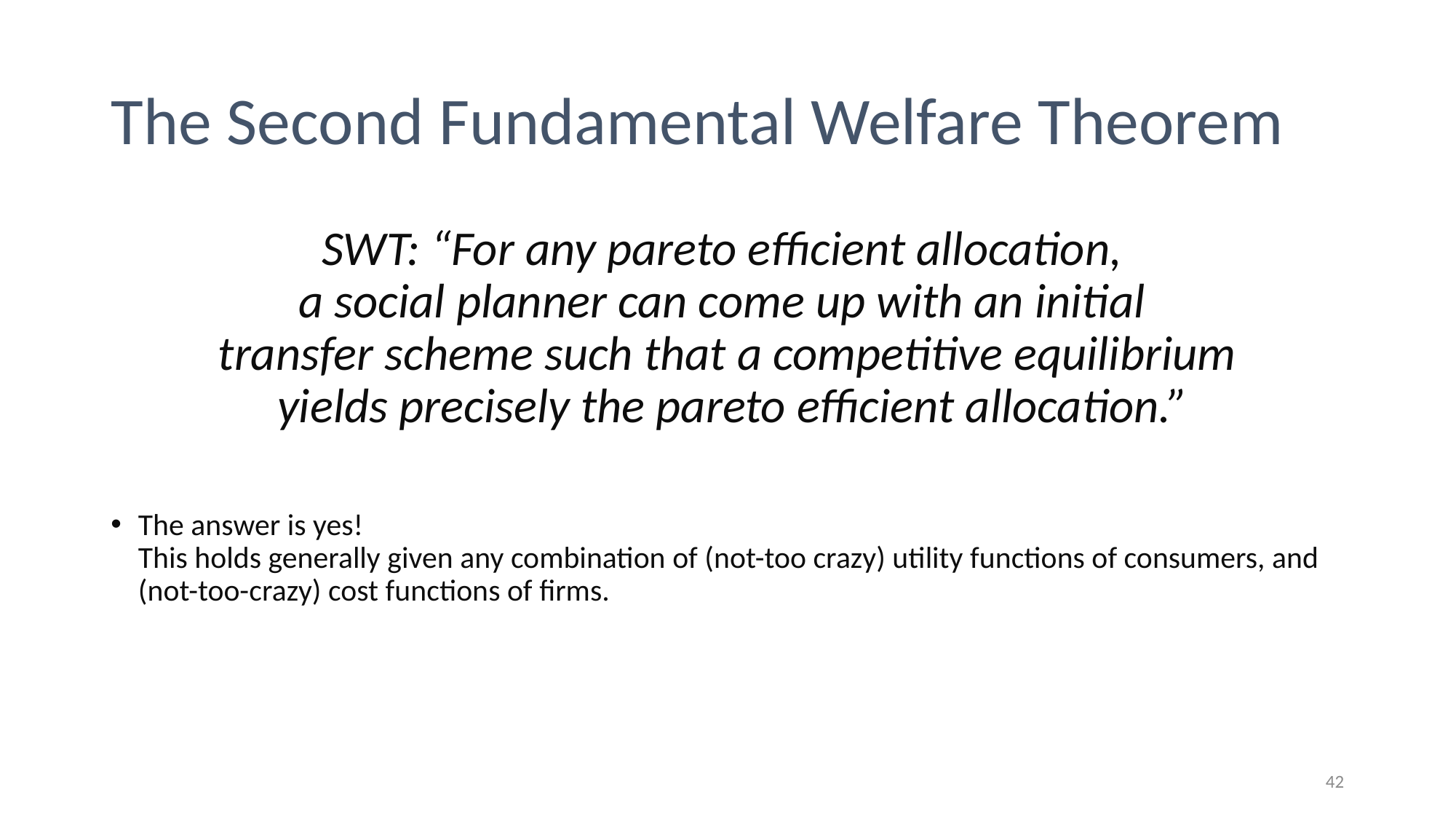

# The Second Fundamental Welfare Theorem
SWT: “For any pareto efficient allocation,
a social planner can come up with an initial
transfer scheme such that a competitive equilibrium
 yields precisely the pareto efficient allocation.”

The answer is yes!
This holds generally given any combination of (not-too crazy) utility functions of consumers, and (not-too-crazy) cost functions of firms.

42